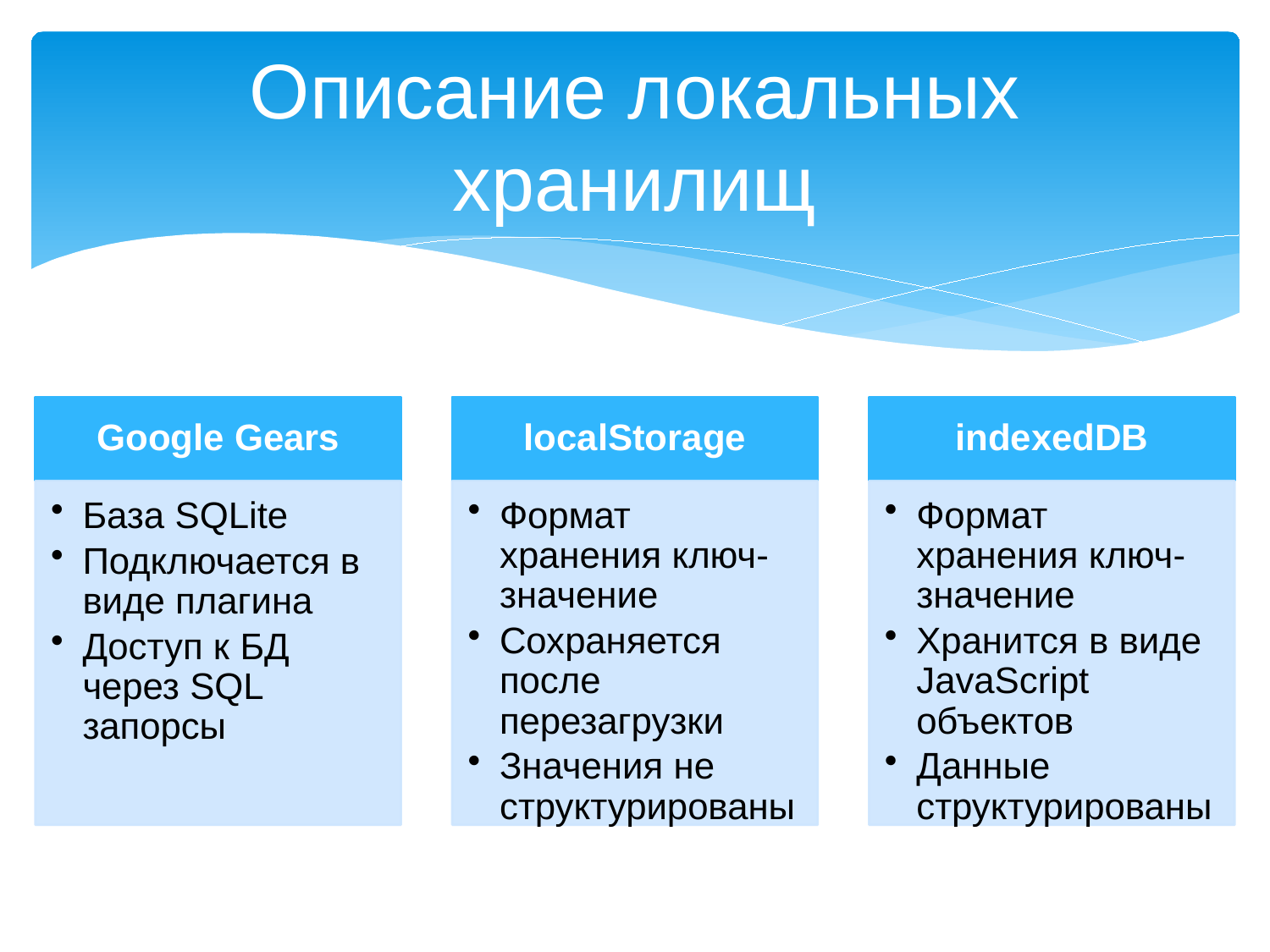

# Описание локальных хранилищ
Google Gears
База SQLite
Подключается в виде плагина
Доступ к БД через SQL запорсы
localStorage
Формат хранения ключ-значение
Сохраняется после перезагрузки
Значения не структурированы
indexedDB
Формат хранения ключ-значение
Хранится в виде JavaScript объектов
Данные структурированы